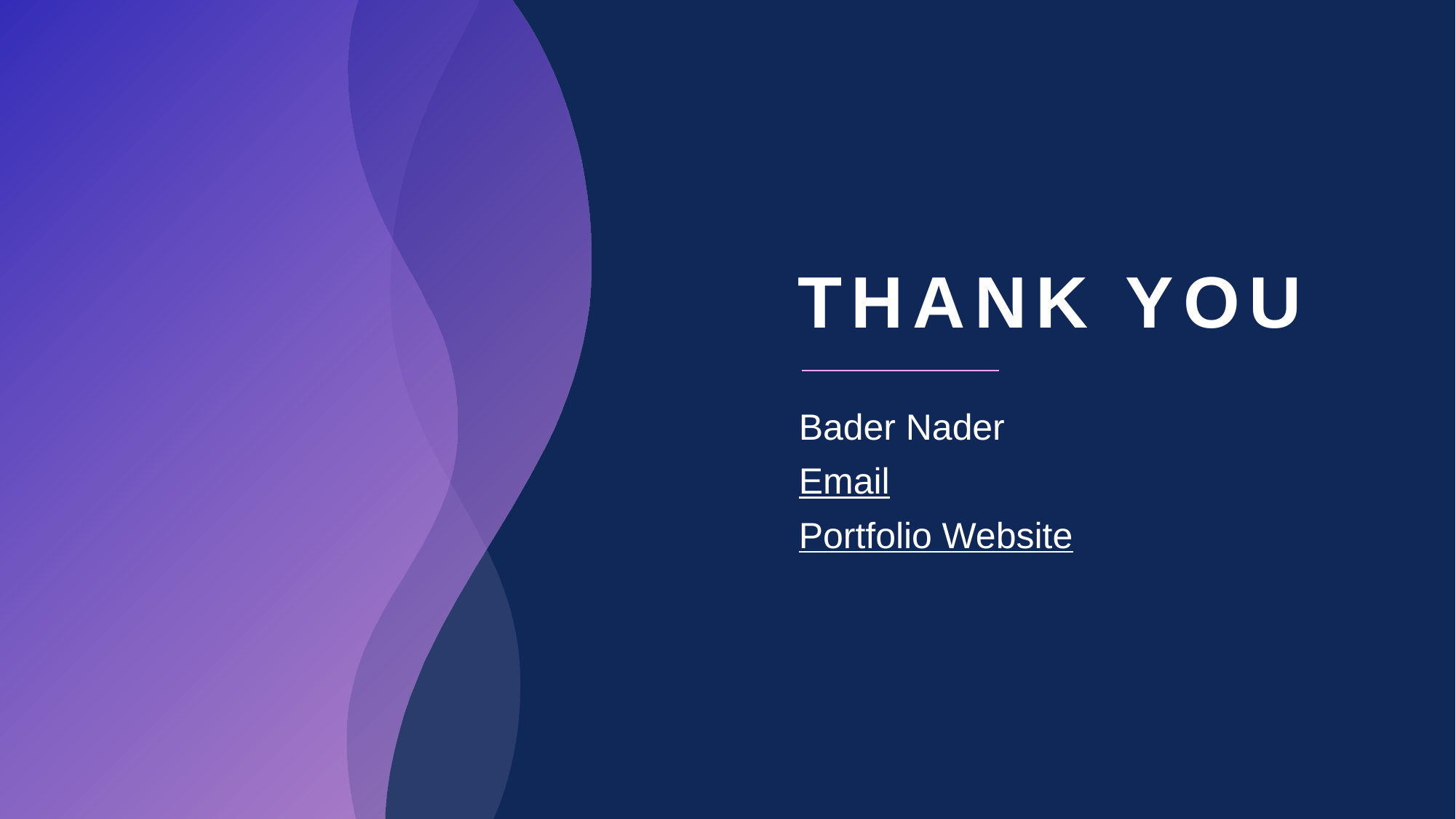

# THANK YOU
Bader Nader​
Email
Portfolio Website